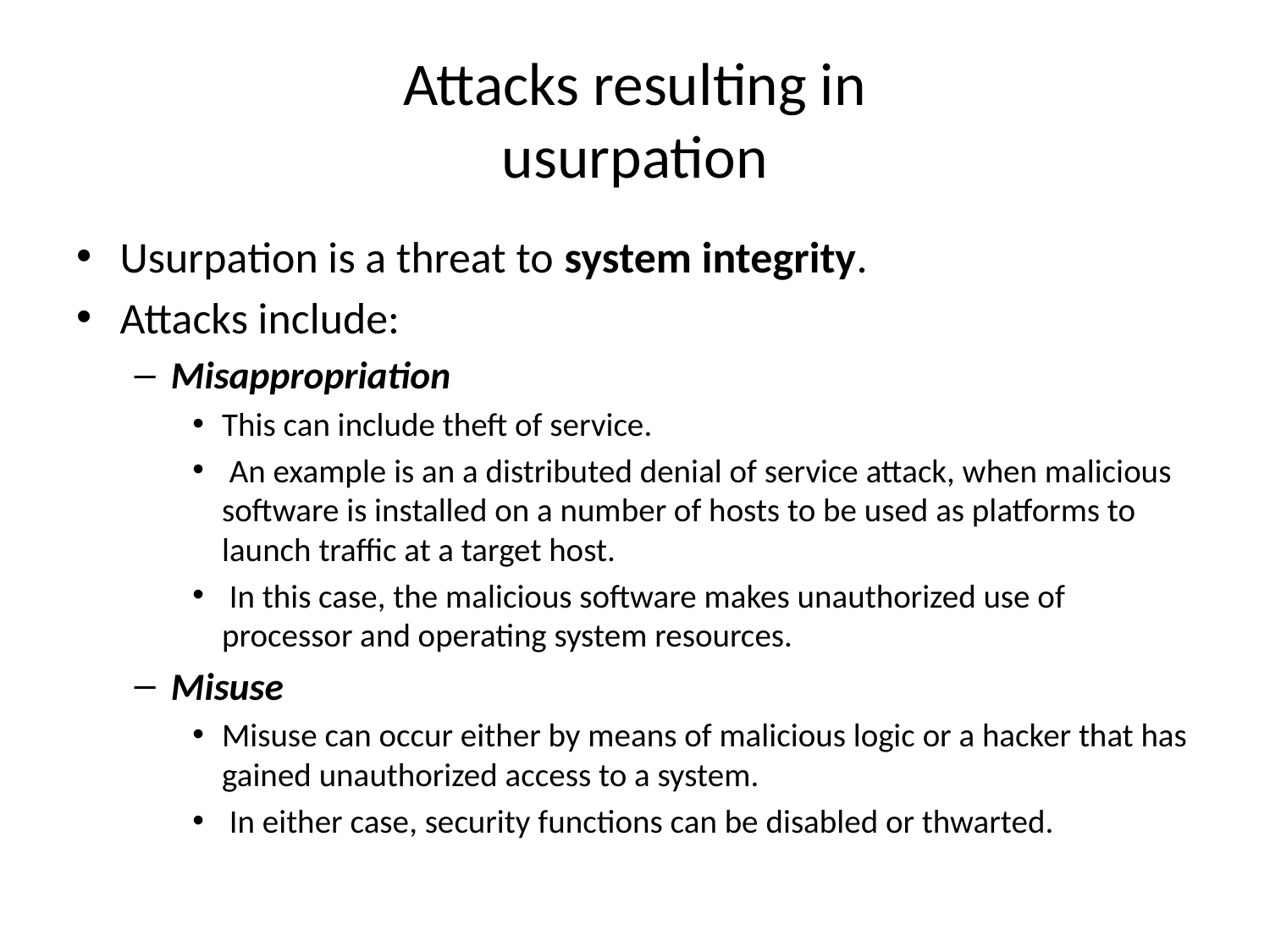

# Attacks resulting in usurpation
Usurpation is a threat to system integrity.
Attacks include:
Misappropriation
This can include theft of service.
 An example is an a distributed denial of service attack, when malicious software is installed on a number of hosts to be used as platforms to launch traffic at a target host.
 In this case, the malicious software makes unauthorized use of processor and operating system resources.
Misuse
Misuse can occur either by means of malicious logic or a hacker that has gained unauthorized access to a system.
 In either case, security functions can be disabled or thwarted.